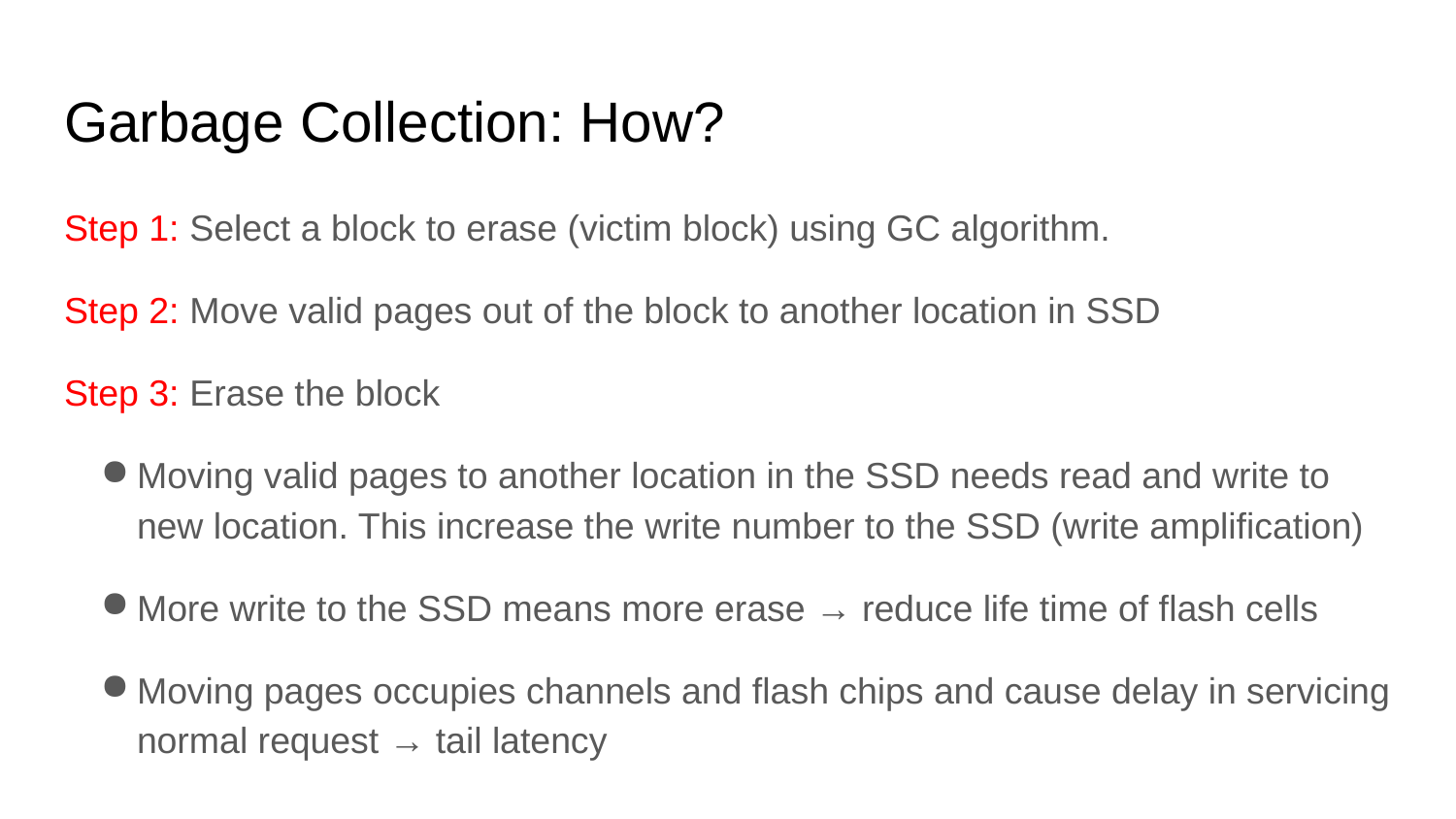

# Garbage Collection: How?
Step 1: Select a block to erase (victim block) using GC algorithm.
Step 2: Move valid pages out of the block to another location in SSD
Step 3: Erase the block
Moving valid pages to another location in the SSD needs read and write to new location. This increase the write number to the SSD (write amplification)
More write to the SSD means more erase → reduce life time of flash cells
Moving pages occupies channels and flash chips and cause delay in servicing normal request → tail latency